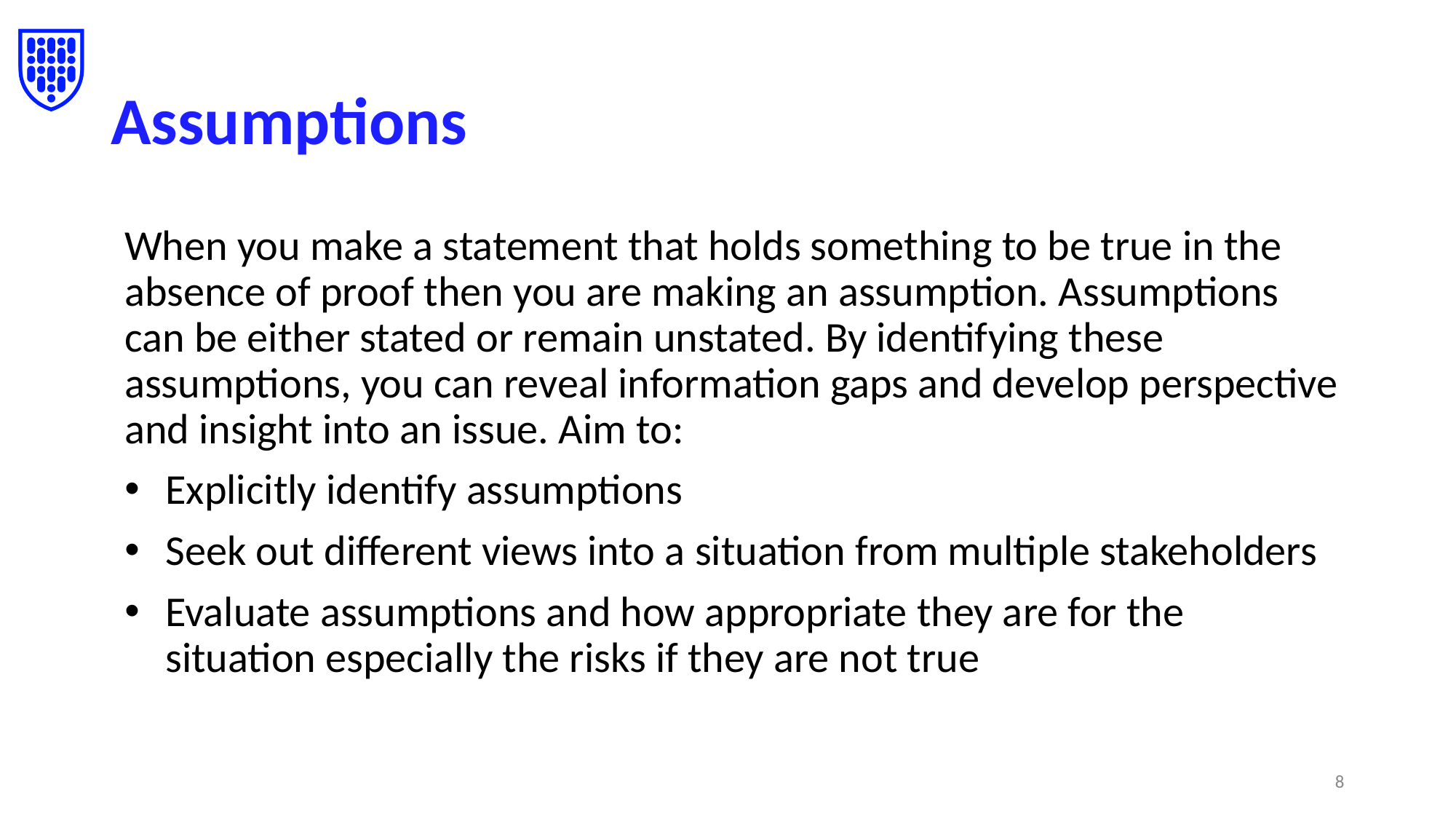

# Assumptions
When you make a statement that holds something to be true in the absence of proof then you are making an assumption. Assumptions can be either stated or remain unstated. By identifying these assumptions, you can reveal information gaps and develop perspective and insight into an issue. Aim to:
Explicitly identify assumptions
Seek out different views into a situation from multiple stakeholders
Evaluate assumptions and how appropriate they are for the situation especially the risks if they are not true

8